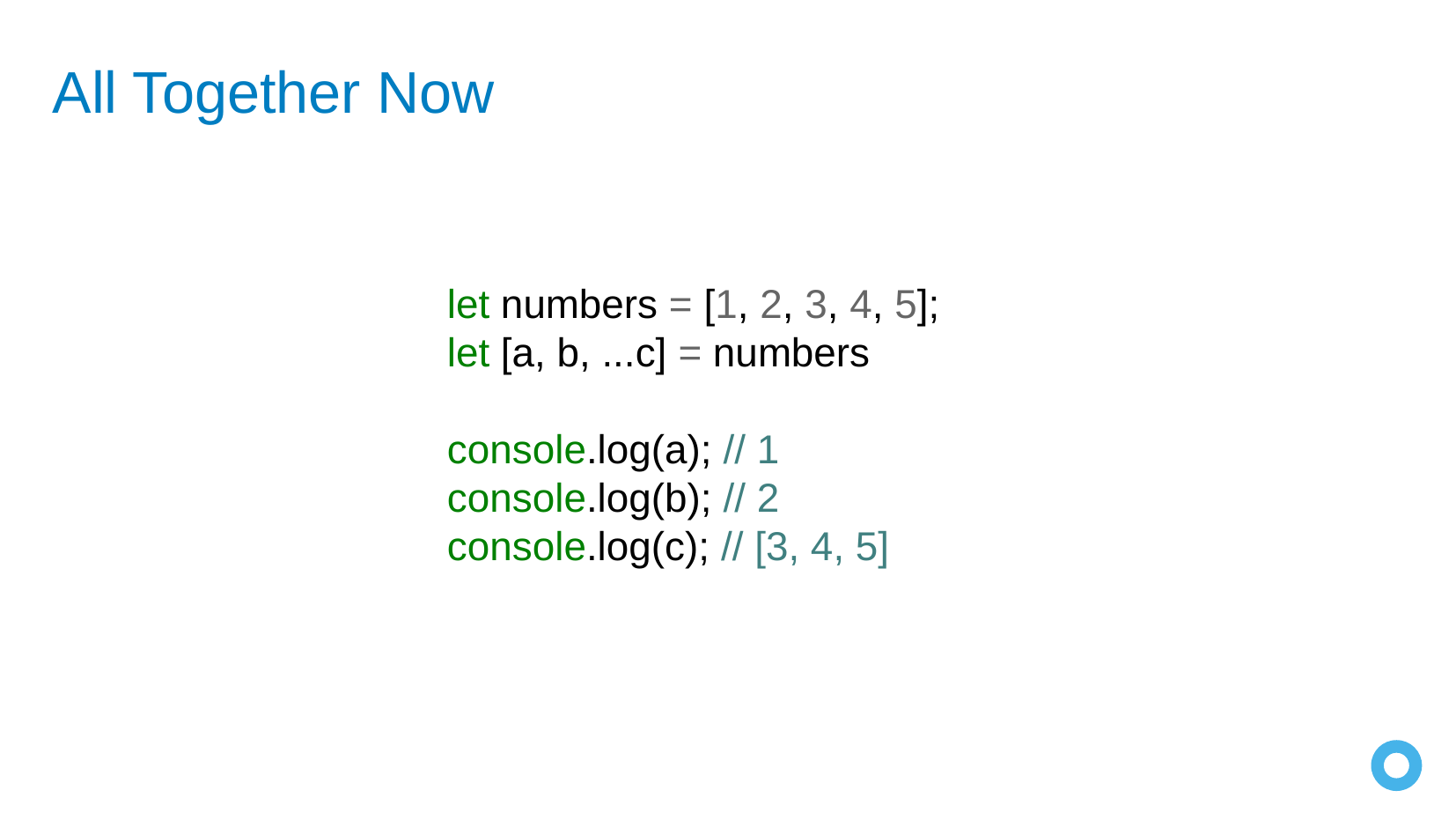

All Together Now
let numbers = [1, 2, 3, 4, 5];
let [a, b, ...c] = numbers

console.log(a); // 1
console.log(b); // 2
console.log(c); // [3, 4, 5]